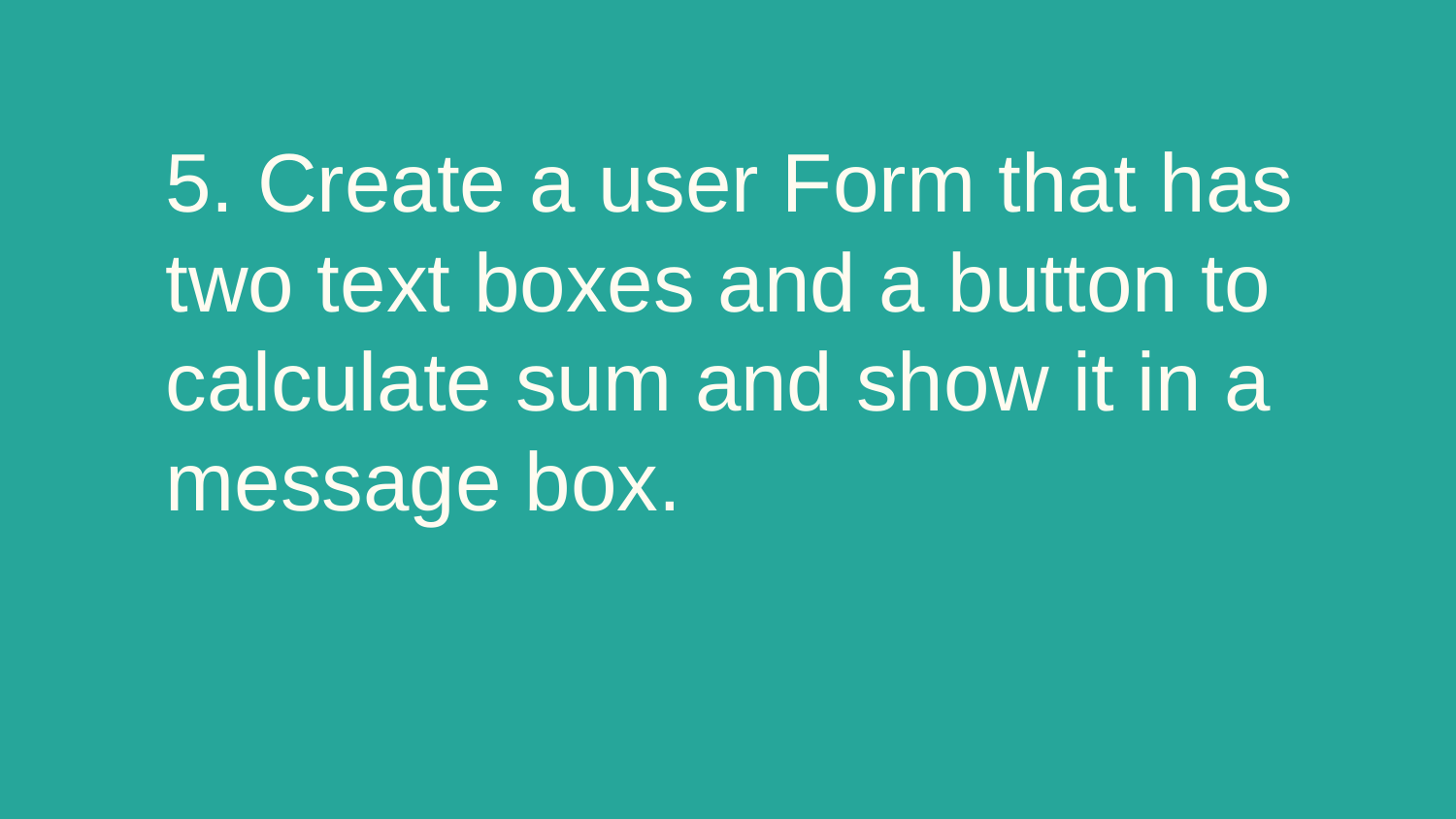

# 5. Create a user Form that has two text boxes and a button to calculate sum and show it in a message box.